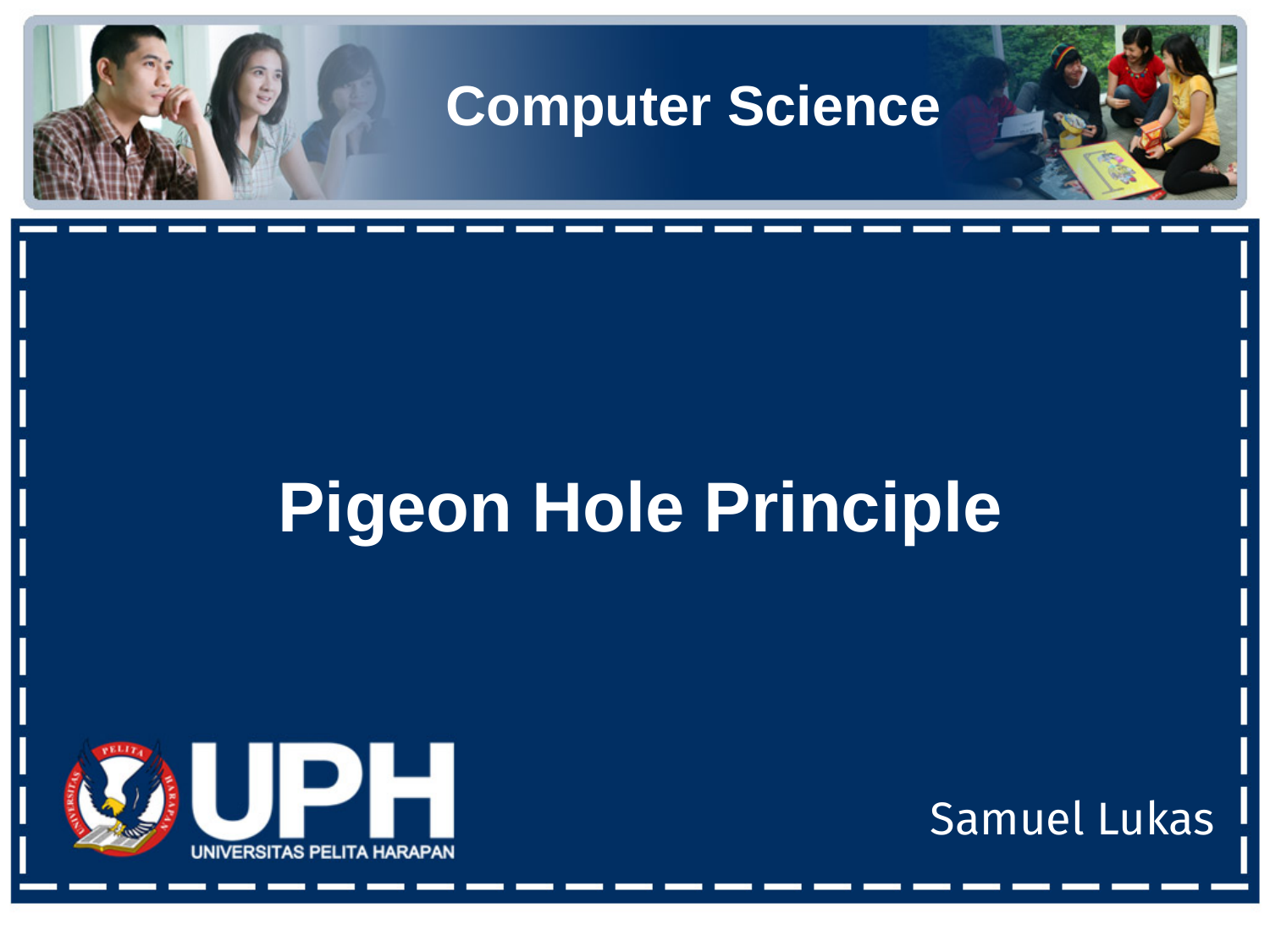

Computer Science
Pigeon Hole Principle
Samuel Lukas